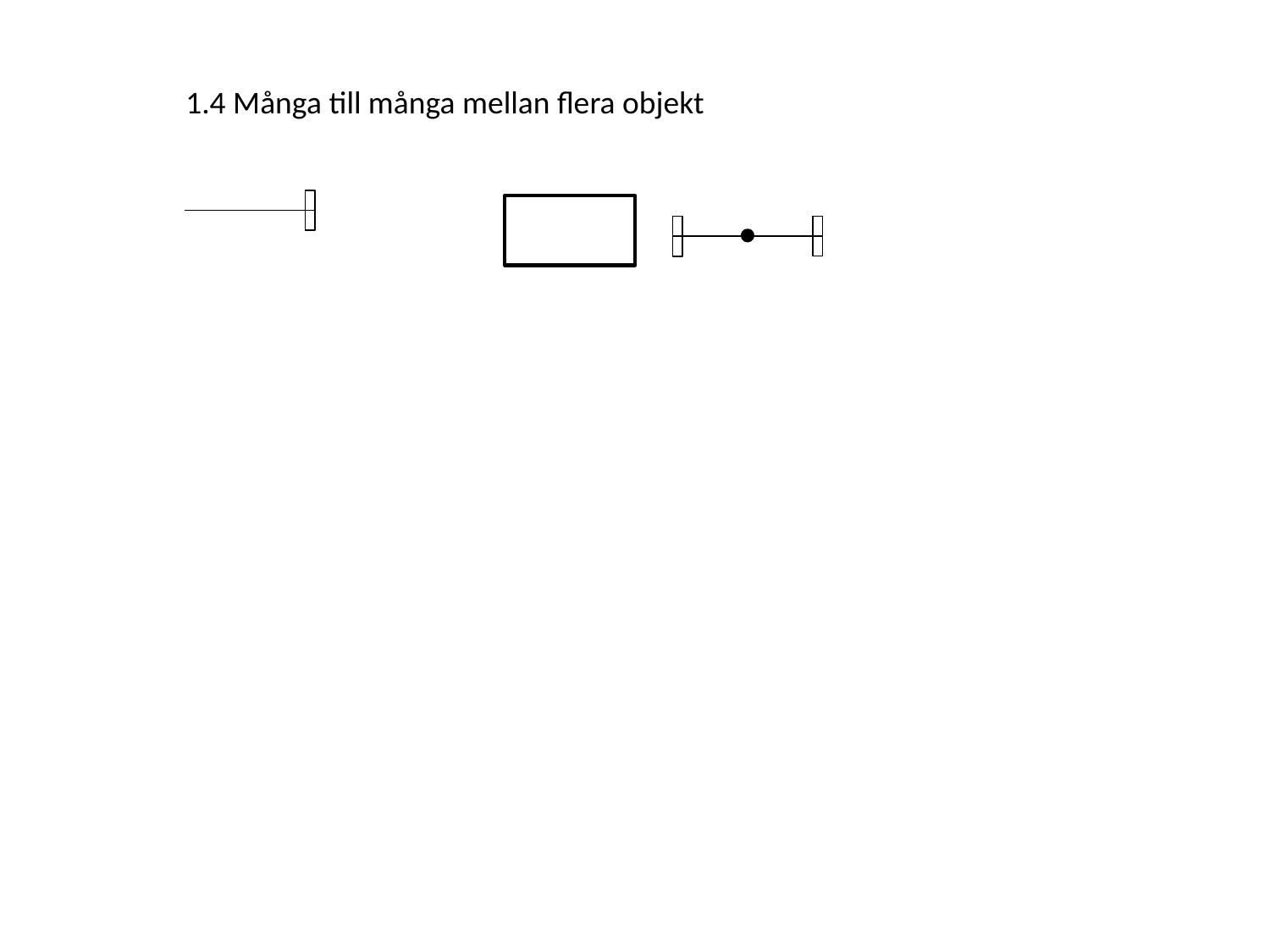

1.4 Många till många mellan flera objekt